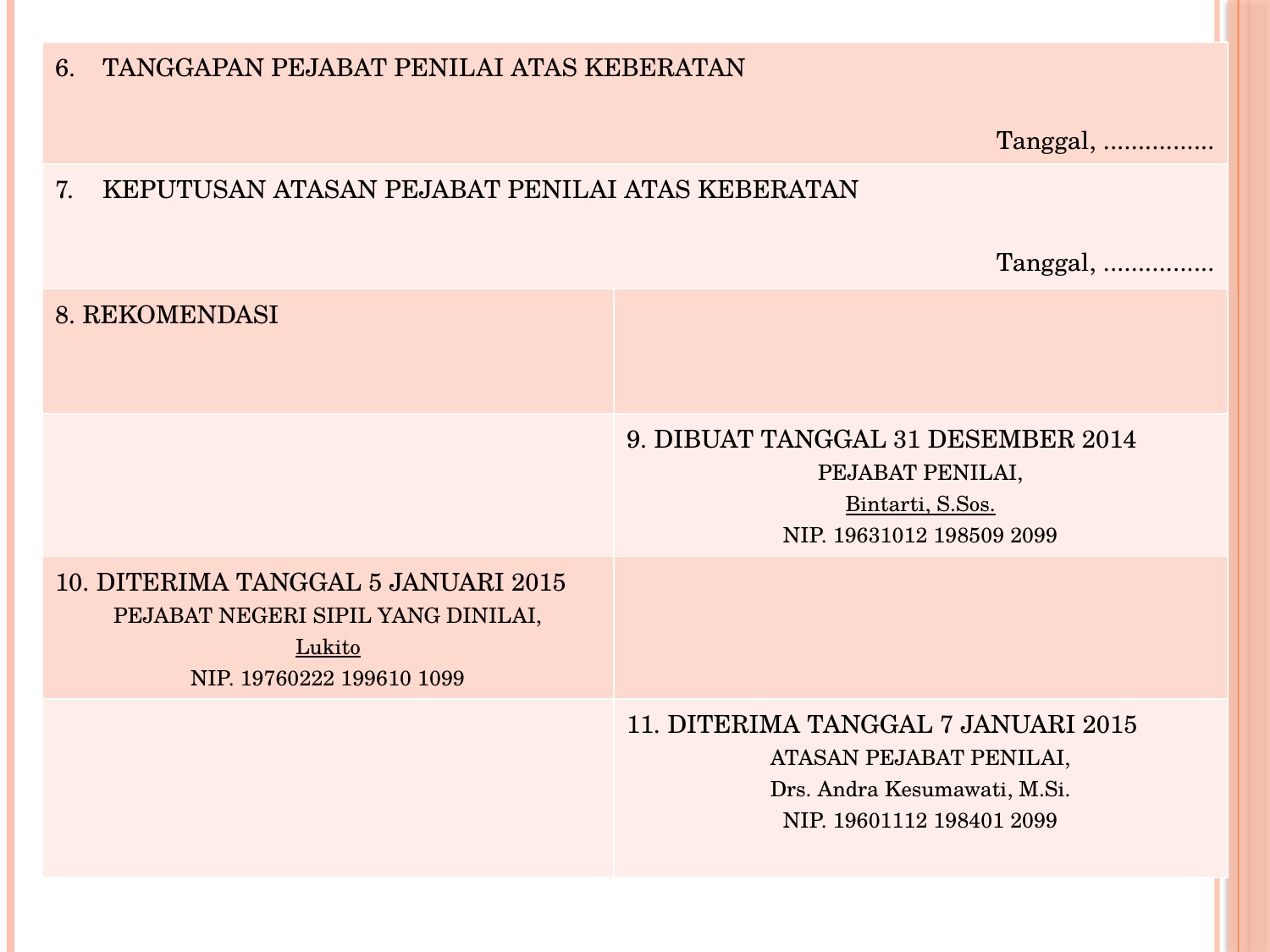

| TANGGAPAN PEJABAT PENILAI ATAS KEBERATAN Tanggal, ................ |  |
| --- | --- |
| KEPUTUSAN ATASAN PEJABAT PENILAI ATAS KEBERATAN Tanggal, ................ |  |
| 8. REKOMENDASI |  |
|  | 9. DIBUAT TANGGAL 31 DESEMBER 2014 PEJABAT PENILAI, Bintarti, S.Sos. NIP. 19631012 198509 2099 |
| 10. DITERIMA TANGGAL 5 JANUARI 2015 PEJABAT NEGERI SIPIL YANG DINILAI, Lukito NIP. 19760222 199610 1099 |  |
|  | 11. DITERIMA TANGGAL 7 JANUARI 2015 ATASAN PEJABAT PENILAI, Drs. Andra Kesumawati, M.Si. NIP. 19601112 198401 2099 |